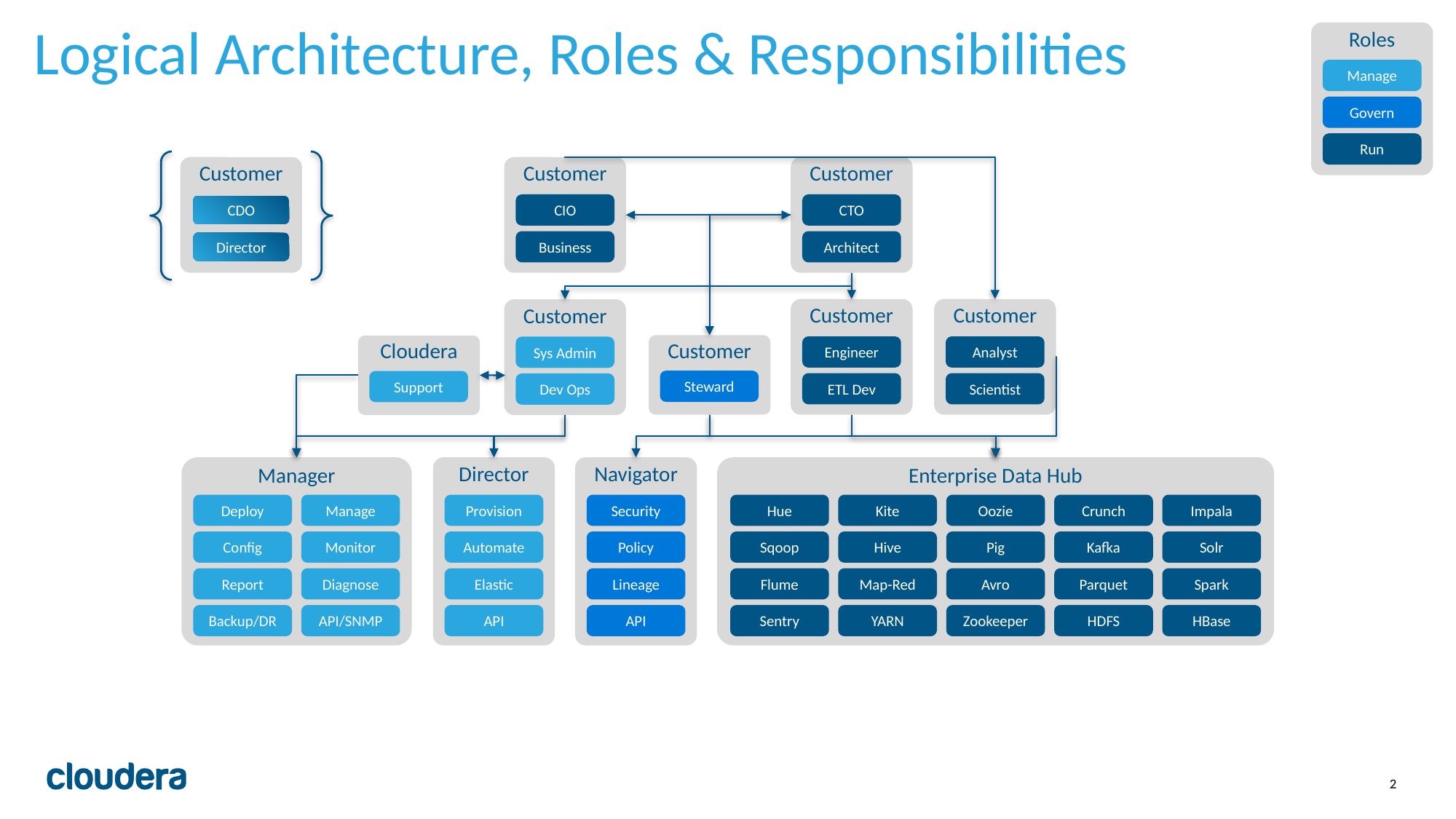

# Logical Architecture, Roles & Responsibilities
Roles
Manage
Govern
Run

Customer
CDO
Director
Customer
CIO
Business
Customer
CTO
Architect
Customer
Engineer
ETL Dev
Customer
Analyst
Scientist
Customer
Sys Admin
Dev Ops
Customer
Steward
Cloudera
Support
Manager
Deploy
Config
Report
Backup/DR
Manage
Monitor
Diagnose
API/SNMP
Director
Provision
Automate
Elastic
API
Navigator
Security
Policy
Lineage
API
Enterprise Data Hub
Hue
Sqoop
Flume
Sentry
Kite
Hive
Map-Red
YARN
Oozie
Pig
Avro
Zookeeper
Crunch
Kafka
Parquet
HDFS
Impala
Solr
Spark
HBase